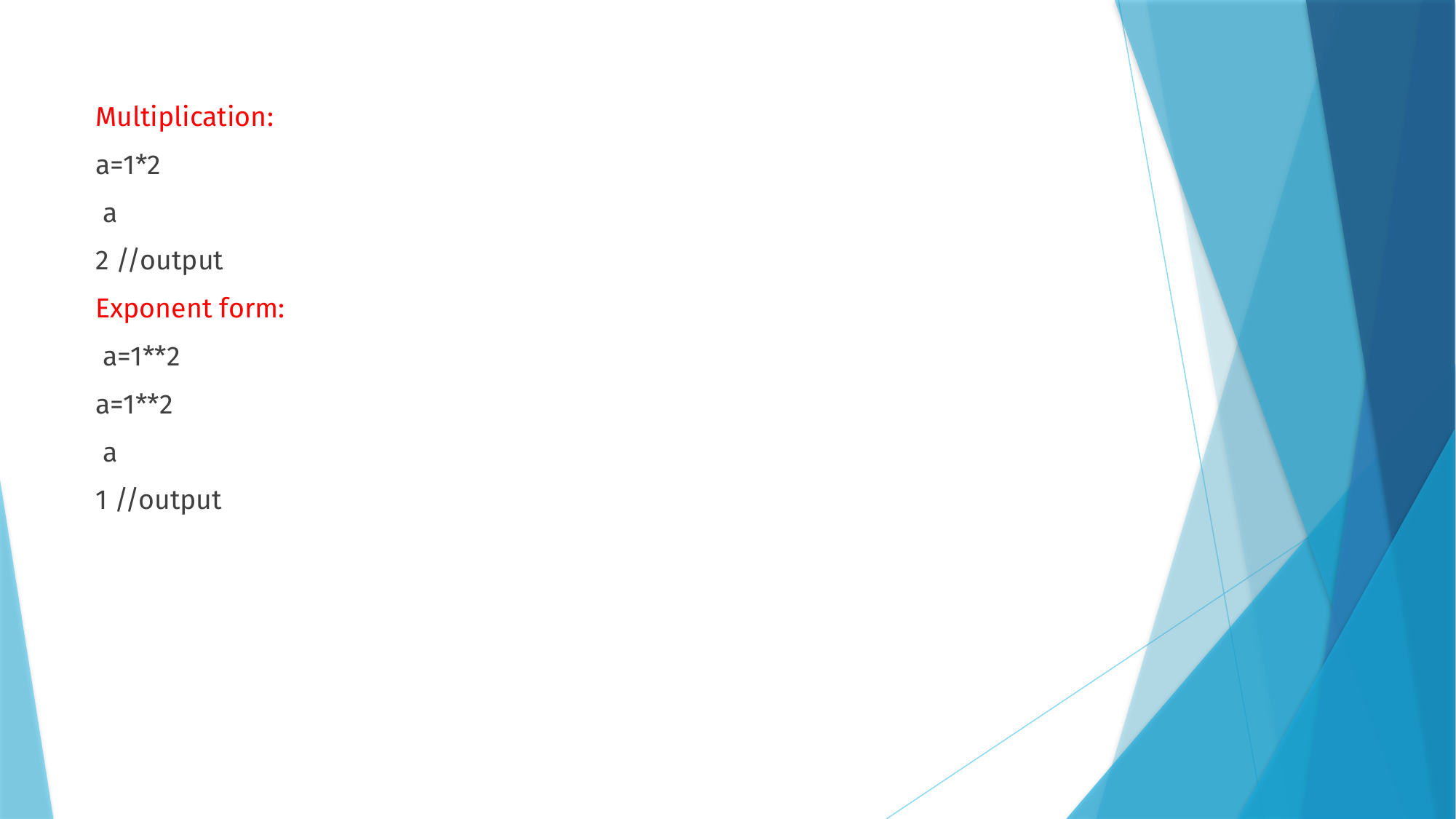

Multiplication:
a=1*2
 a
2 //output
Exponent form:
 a=1**2
a=1**2
 a
1 //output